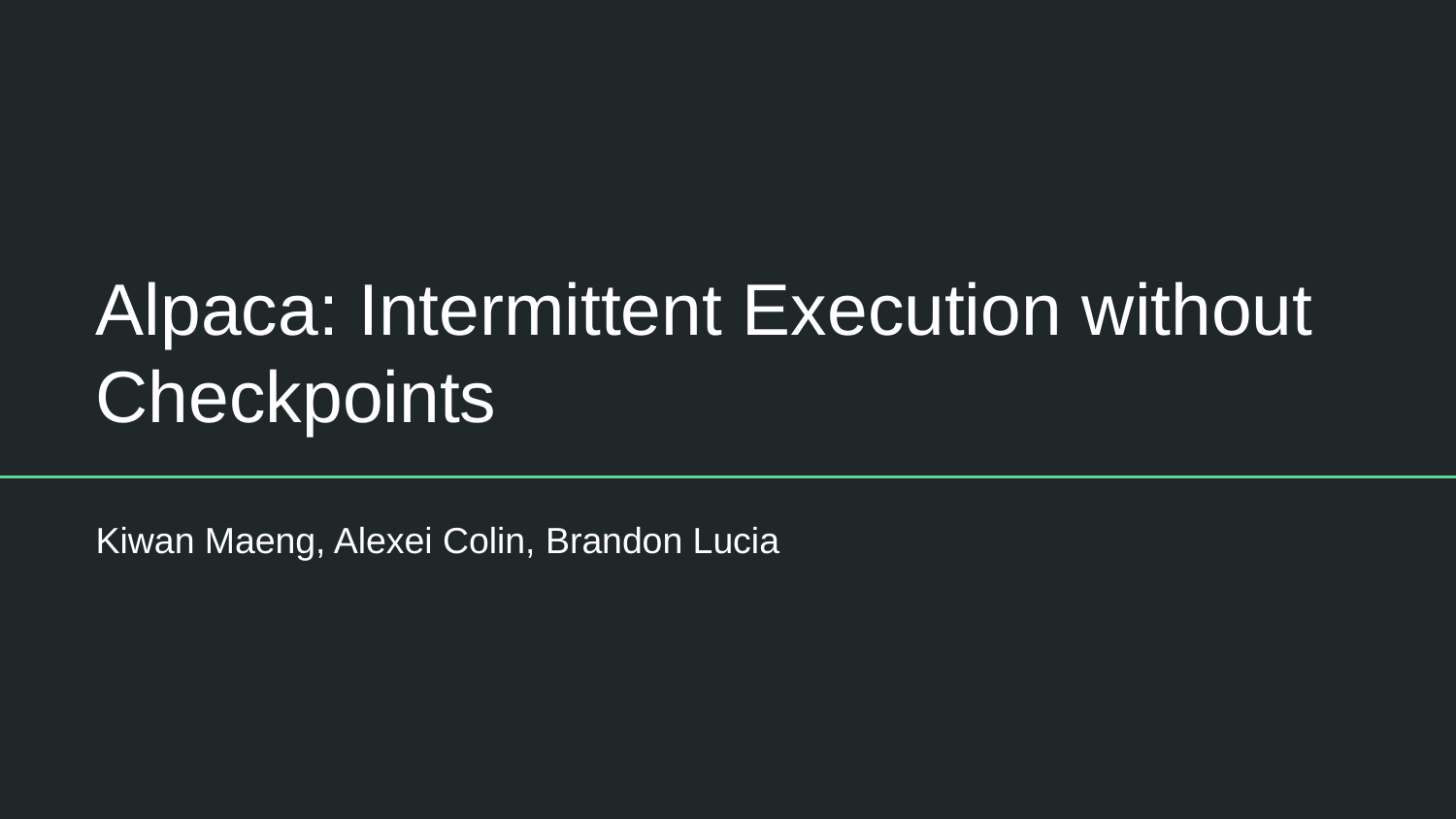

# Alpaca: Intermittent Execution without Checkpoints
Kiwan Maeng, Alexei Colin, Brandon Lucia